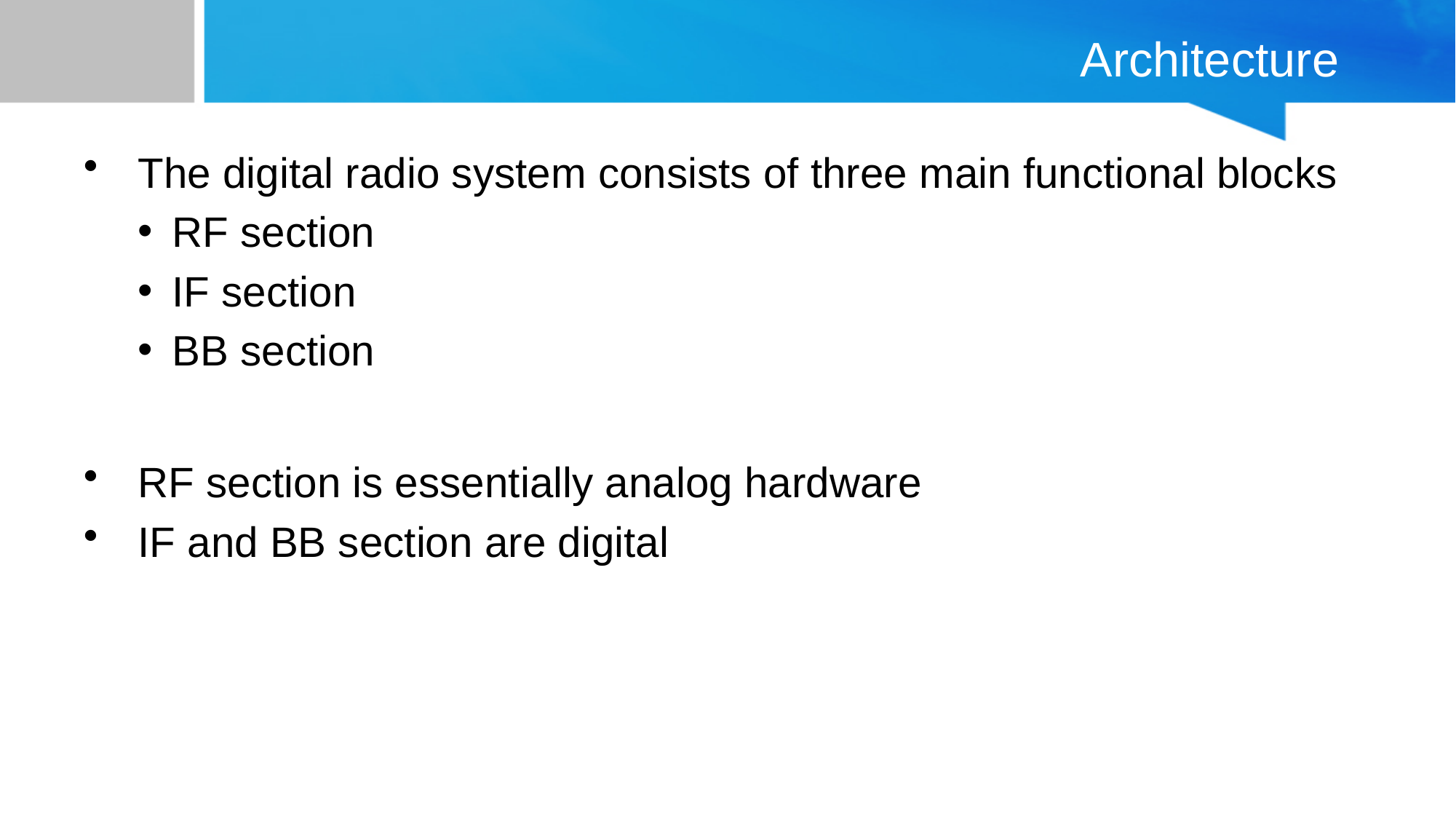

# Architecture
The digital radio system consists of three main functional blocks
RF section
IF section
BB section

RF section is essentially analog hardware
IF and BB section are digital